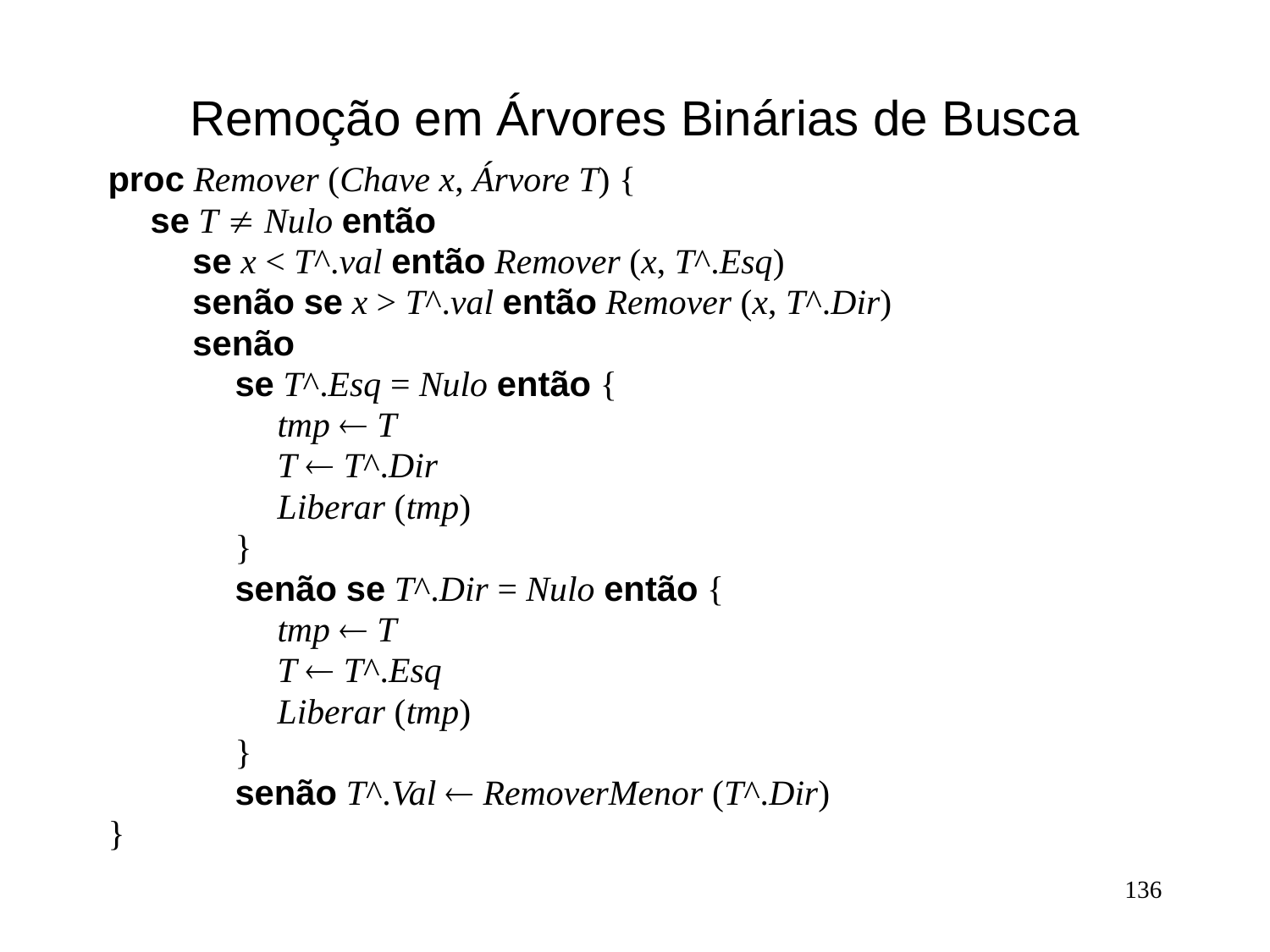

# Remoção em Árvores Binárias de Busca
proc Remover (Chave x, Árvore T) {
  se T ≠ Nulo então
    se x < T^.val então Remover (x, T^.Esq)
    senão se x > T^.val então Remover (x, T^.Dir)
    senão
      se T^.Esq = Nulo então {
        tmp ← T
        T ← T^.Dir
        Liberar (tmp)
      }
      senão se T^.Dir = Nulo então {
        tmp ← T
        T ← T^.Esq
        Liberar (tmp)
      }
      senão T^.Val ← RemoverMenor (T^.Dir)
}
136